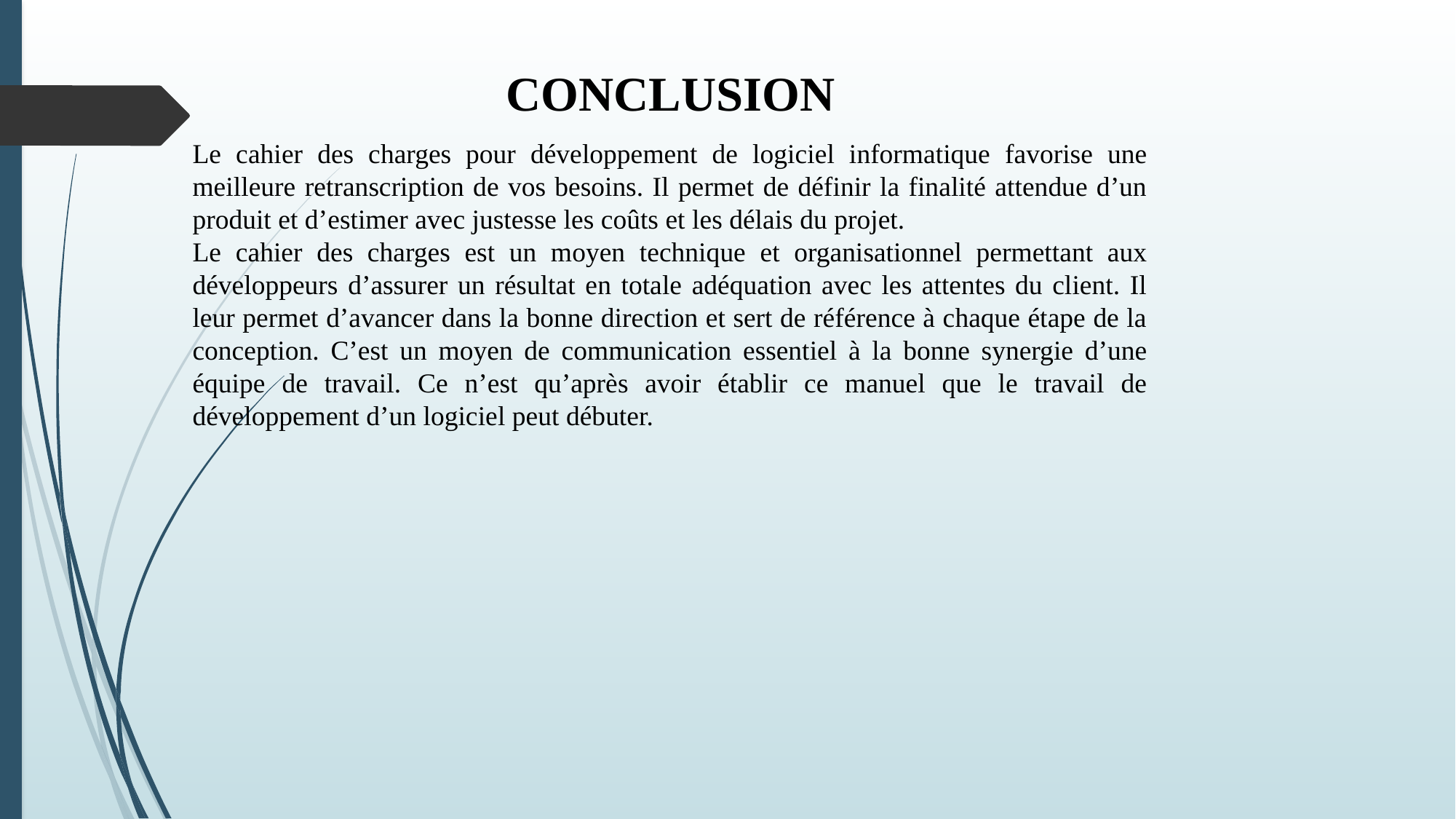

CONCLUSION
Le cahier des charges pour développement de logiciel informatique favorise une meilleure retranscription de vos besoins. Il permet de définir la finalité attendue d’un produit et d’estimer avec justesse les coûts et les délais du projet.
Le cahier des charges est un moyen technique et organisationnel permettant aux développeurs d’assurer un résultat en totale adéquation avec les attentes du client. Il leur permet d’avancer dans la bonne direction et sert de référence à chaque étape de la conception. C’est un moyen de communication essentiel à la bonne synergie d’une équipe de travail. Ce n’est qu’après avoir établir ce manuel que le travail de développement d’un logiciel peut débuter.